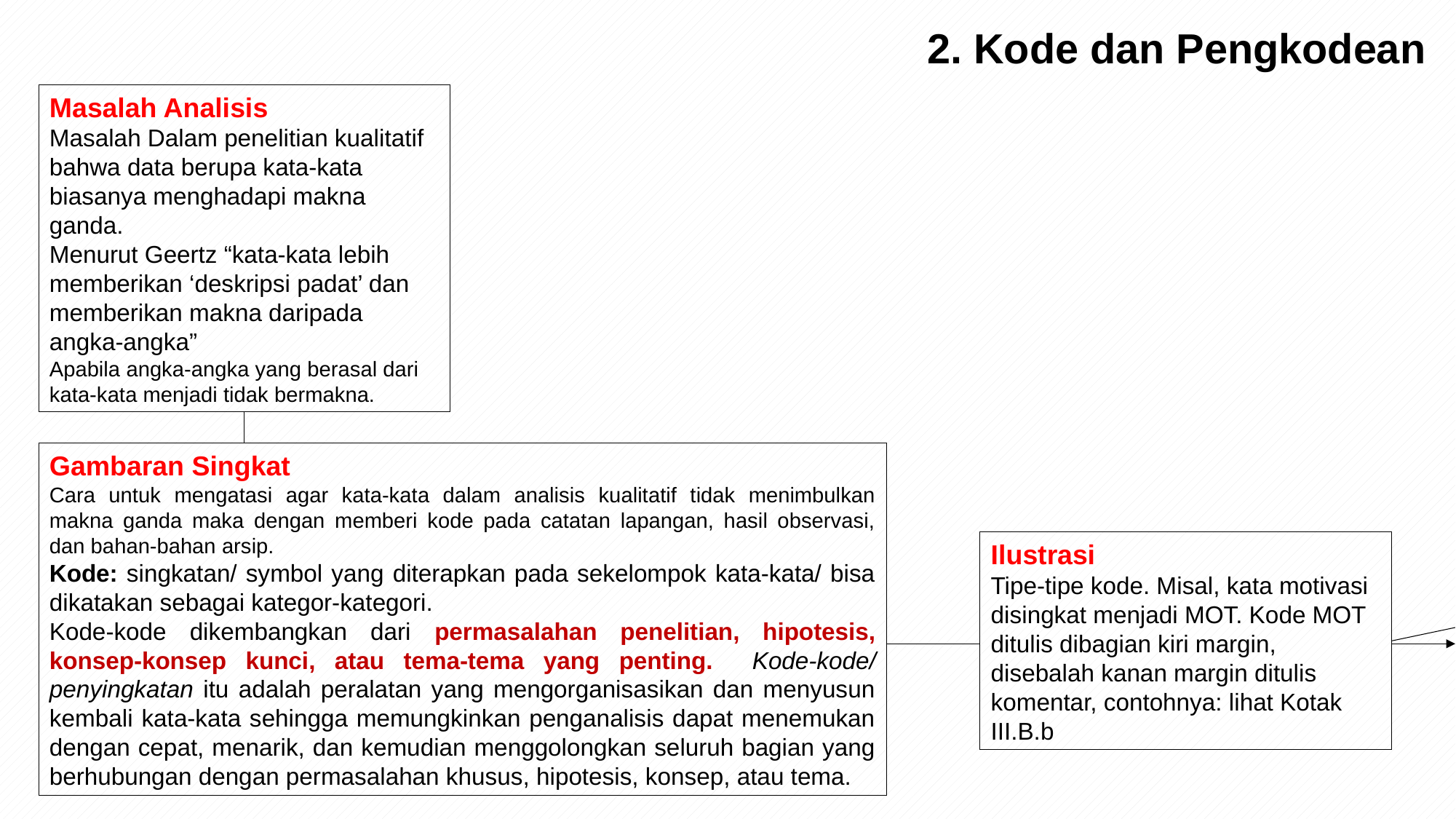

# 2. Kode dan Pengkodean
Masalah Analisis
Masalah Dalam penelitian kualitatif bahwa data berupa kata-kata biasanya menghadapi makna ganda.
Menurut Geertz “kata-kata lebih memberikan ‘deskripsi padat’ dan memberikan makna daripada angka-angka”
Apabila angka-angka yang berasal dari kata-kata menjadi tidak bermakna.
Gambaran Singkat
Cara untuk mengatasi agar kata-kata dalam analisis kualitatif tidak menimbulkan makna ganda maka dengan memberi kode pada catatan lapangan, hasil observasi, dan bahan-bahan arsip.
Kode: singkatan/ symbol yang diterapkan pada sekelompok kata-kata/ bisa dikatakan sebagai kategor-kategori.
Kode-kode dikembangkan dari permasalahan penelitian, hipotesis, konsep-konsep kunci, atau tema-tema yang penting.  Kode-kode/ penyingkatan itu adalah peralatan yang mengorganisasikan dan menyusun kembali kata-kata sehingga memungkinkan penganalisis dapat menemukan dengan cepat, menarik, dan kemudian menggolongkan seluruh bagian yang berhubungan dengan permasalahan khusus, hipotesis, konsep, atau tema.
Ilustrasi
Tipe-tipe kode. Misal, kata motivasi disingkat menjadi MOT. Kode MOT ditulis dibagian kiri margin, disebalah kanan margin ditulis komentar, contohnya: lihat Kotak III.B.b